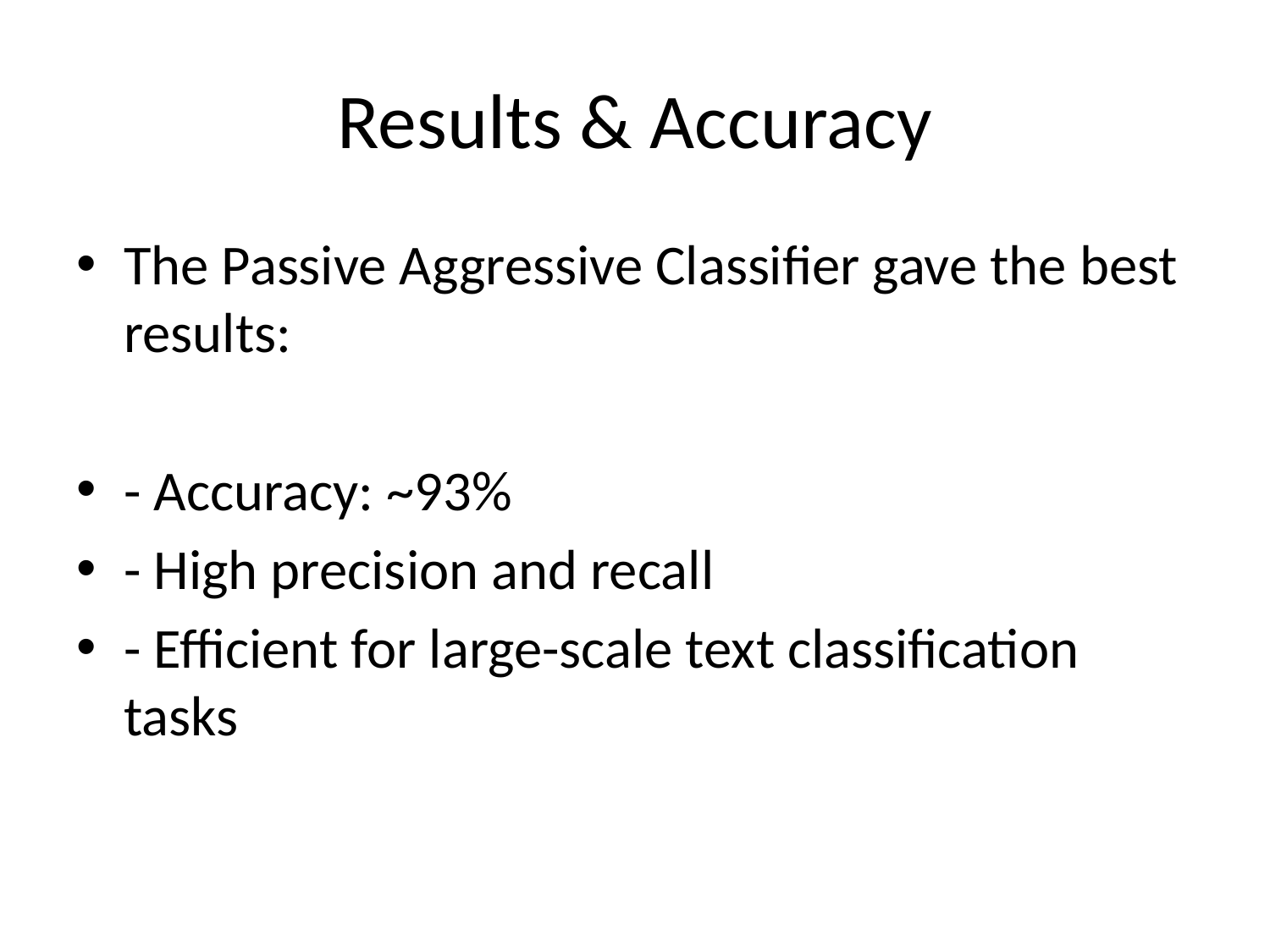

# Results & Accuracy
The Passive Aggressive Classifier gave the best results:

- Accuracy: ~93%
- High precision and recall
- Efficient for large-scale text classification tasks